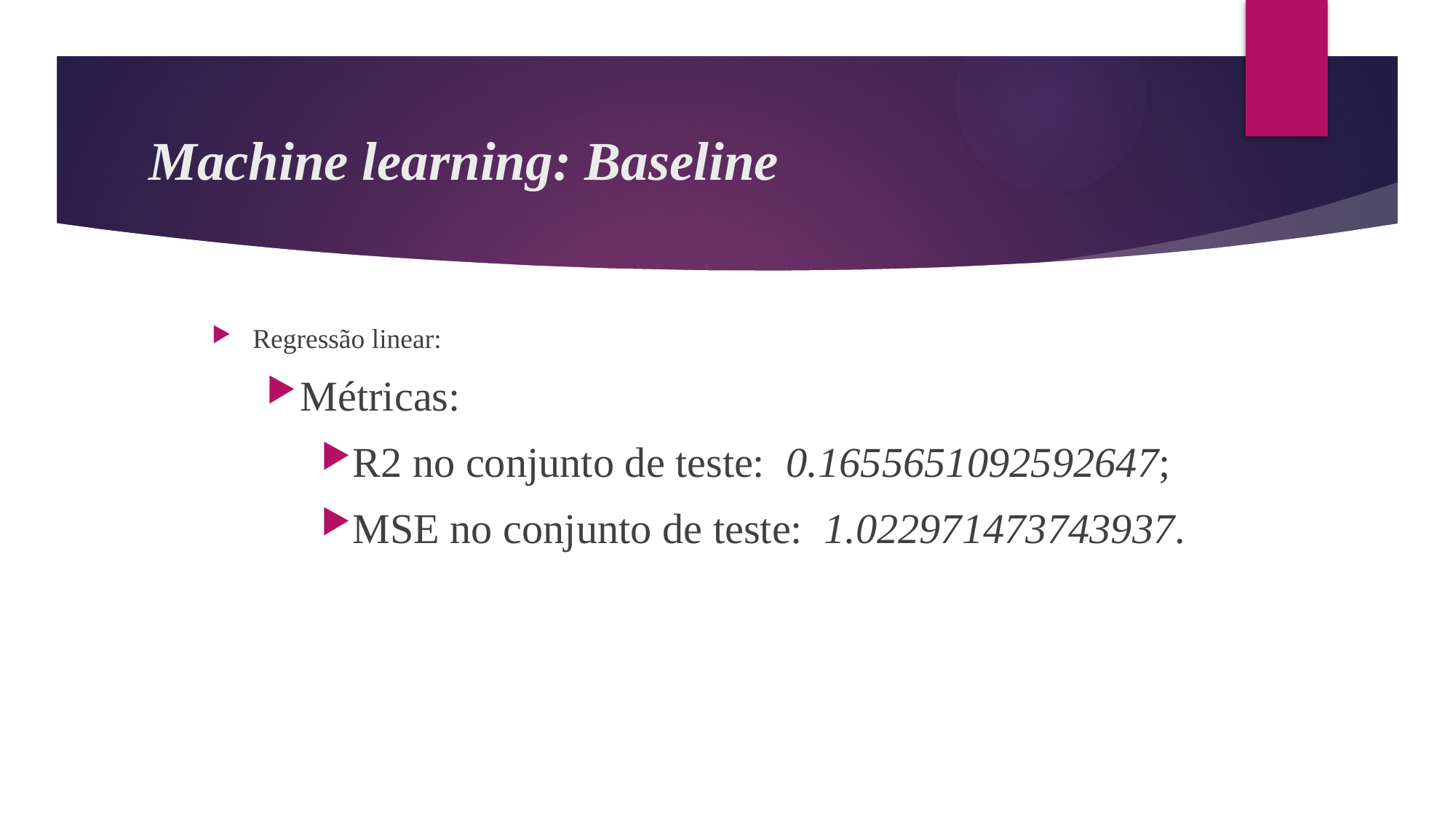

# Machine learning: Baseline
Regressão linear:
Métricas:
R2 no conjunto de teste:  0.1655651092592647;
MSE no conjunto de teste:  1.022971473743937.